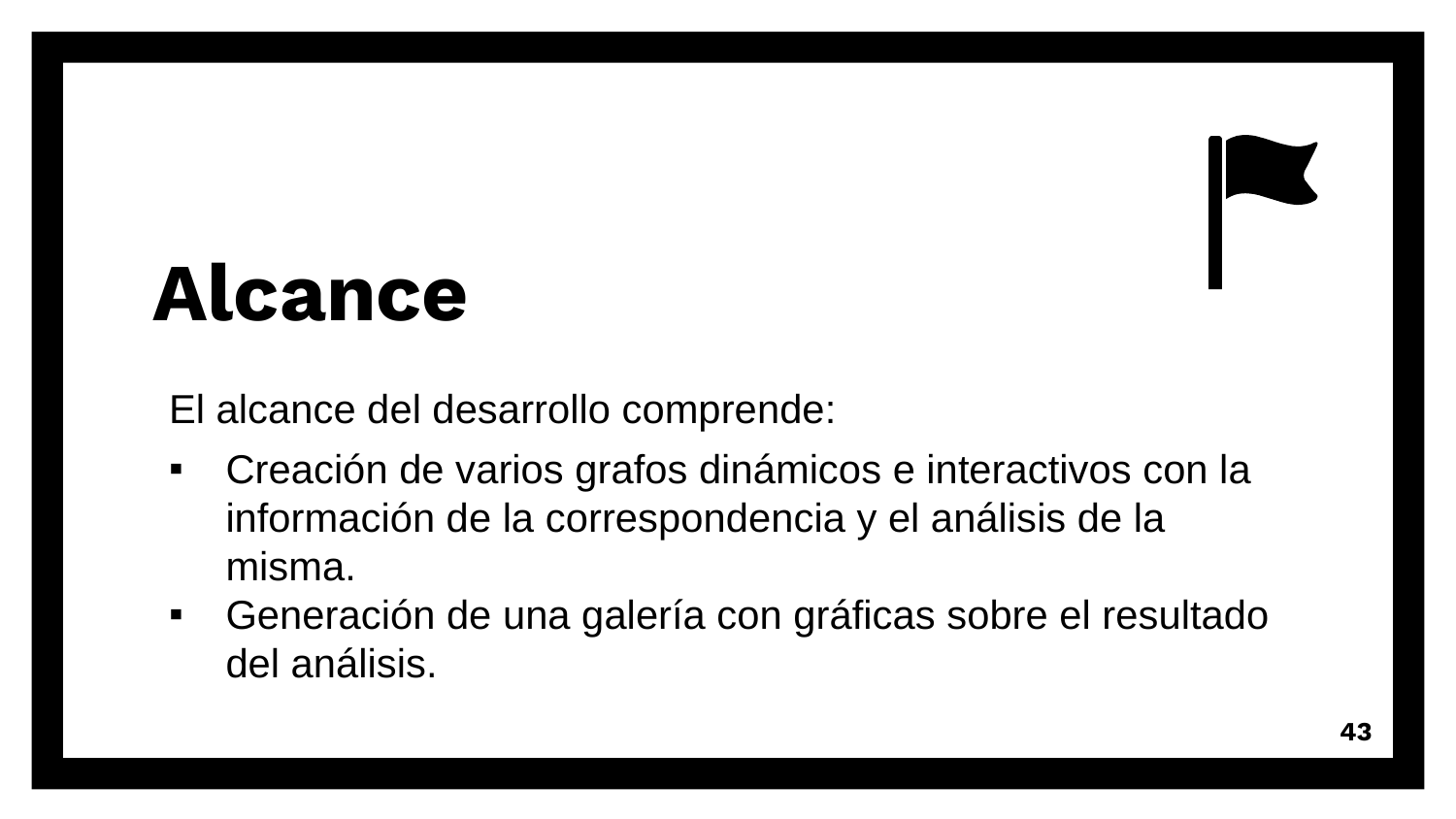

# Alcance

El alcance del desarrollo comprende:
Creación de varios grafos dinámicos e interactivos con la información de la correspondencia y el análisis de la misma.
Generación de una galería con gráficas sobre el resultado del análisis.
43